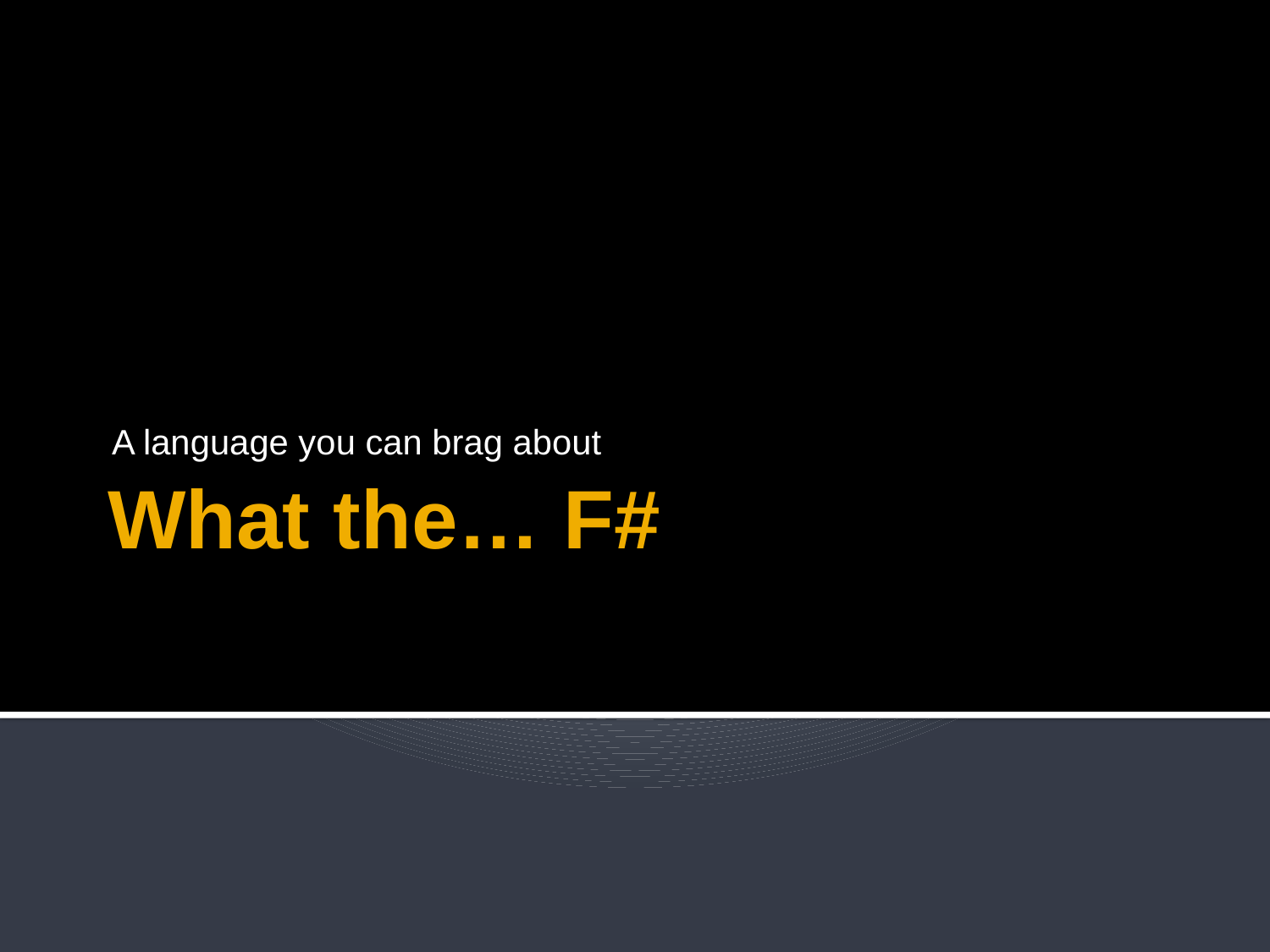

A language you can brag about
# What the… F#